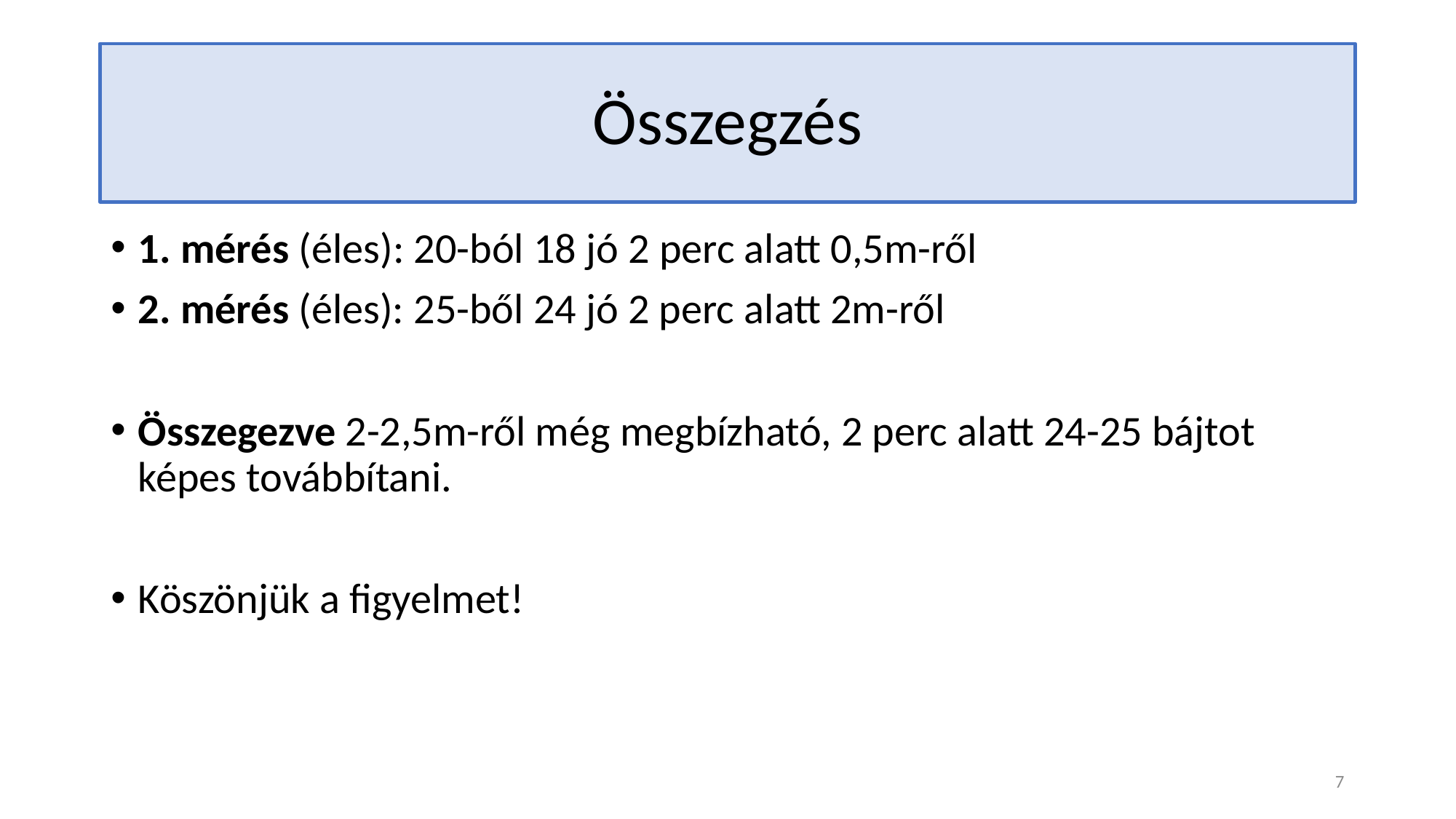

# Összegzés
1. mérés (éles): 20-ból 18 jó 2 perc alatt 0,5m-ről
2. mérés (éles): 25-ből 24 jó 2 perc alatt 2m-ről

Összegezve 2-2,5m-ről még megbízható, 2 perc alatt 24-25 bájtot képes továbbítani.

Köszönjük a figyelmet!
7